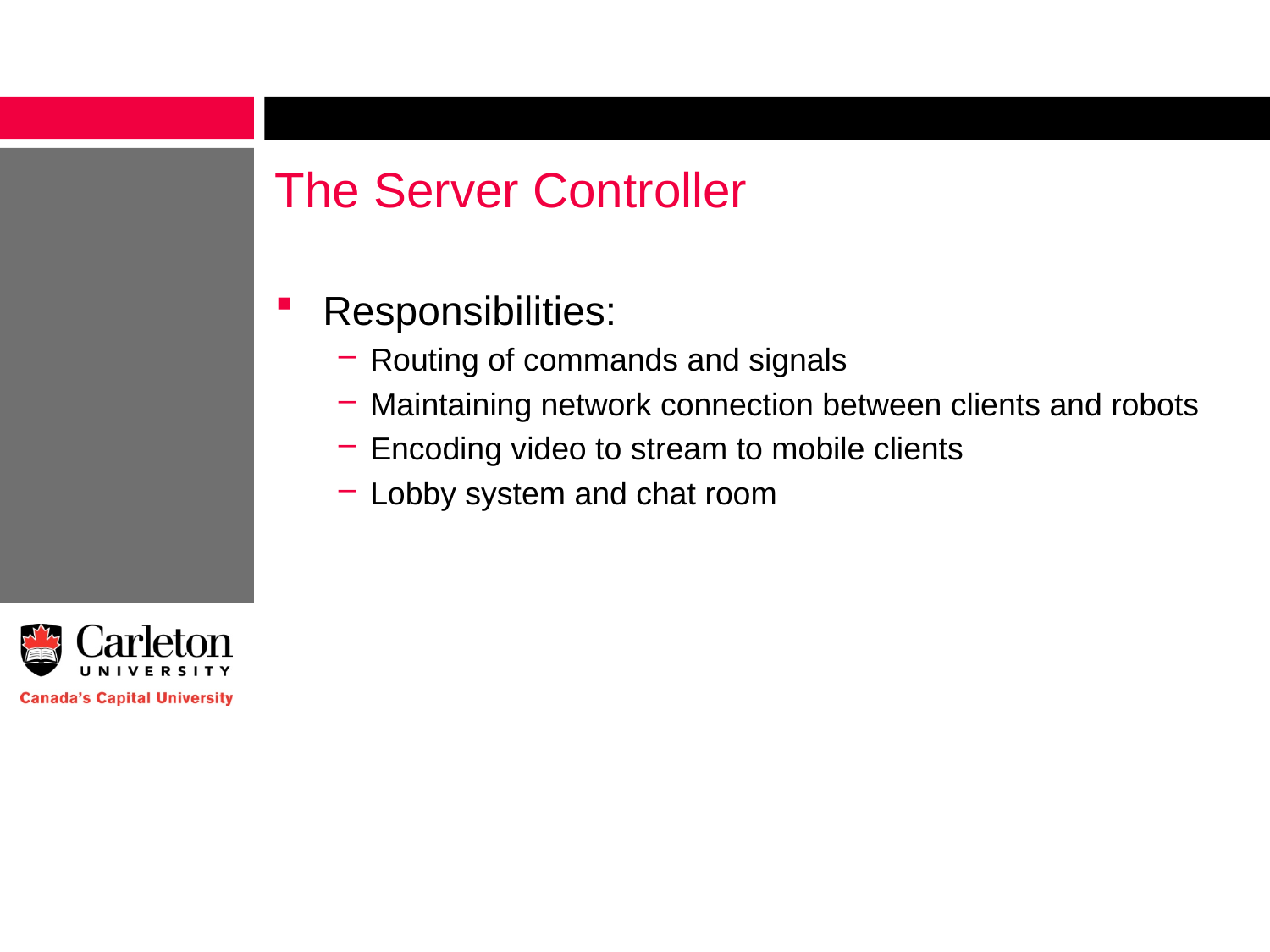

The Server Controller
Responsibilities:
Routing of commands and signals
Maintaining network connection between clients and robots
Encoding video to stream to mobile clients
Lobby system and chat room